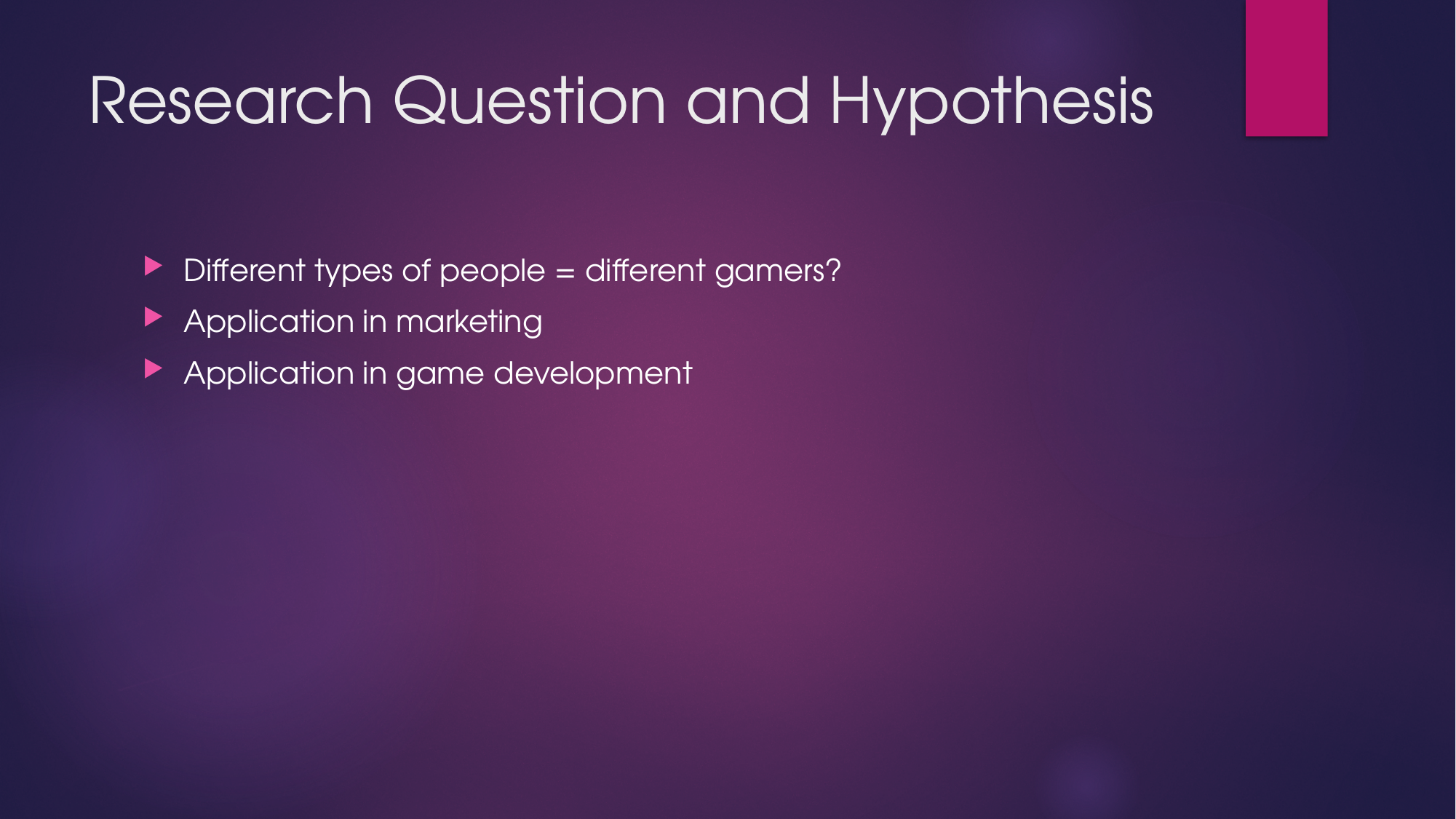

# Research Question and Hypothesis
Different types of people = different gamers?
Application in marketing
Application in game development